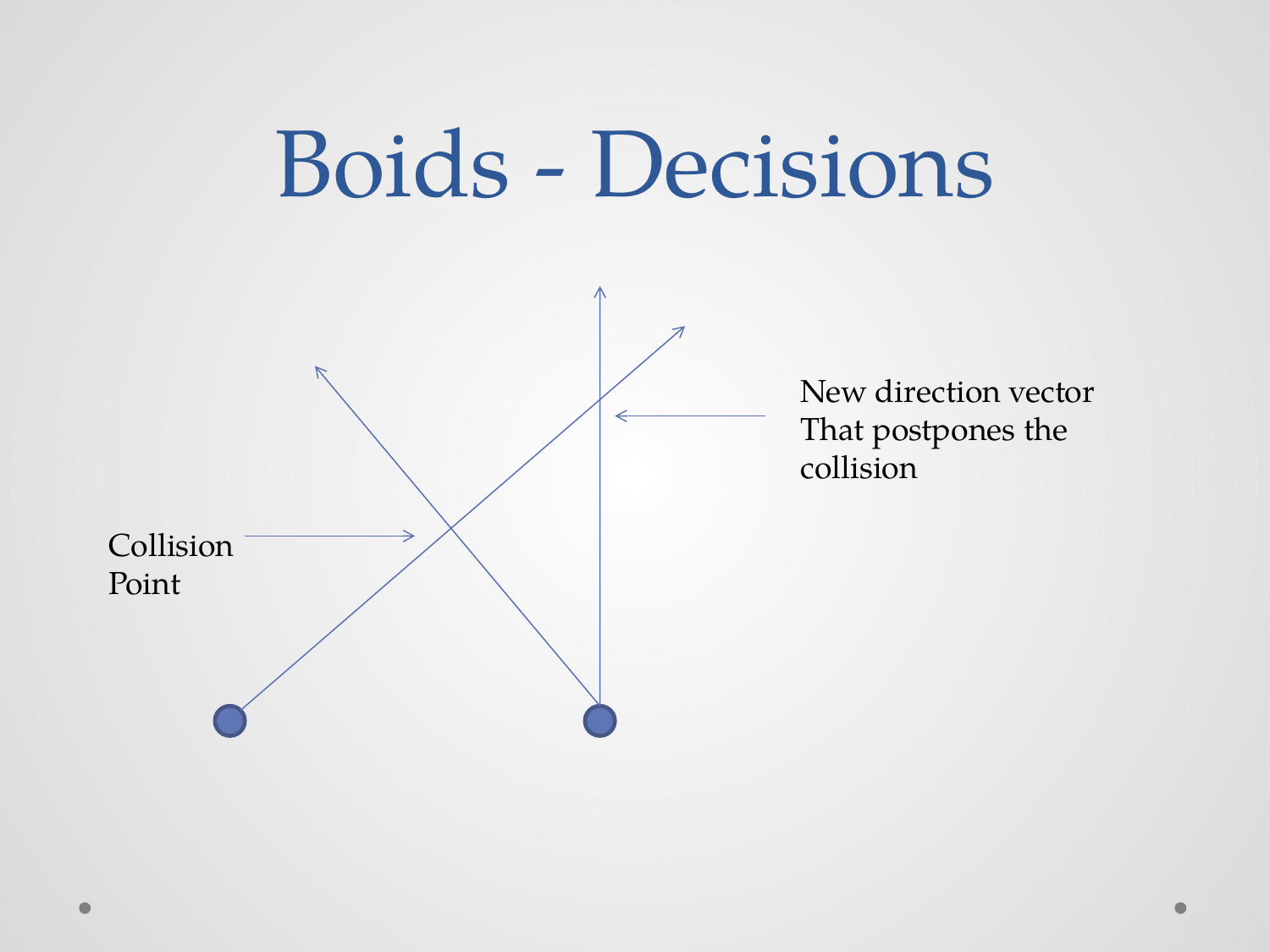

# Boids - Decisions

New direction vector
That postpones the
collision
Collision
Point